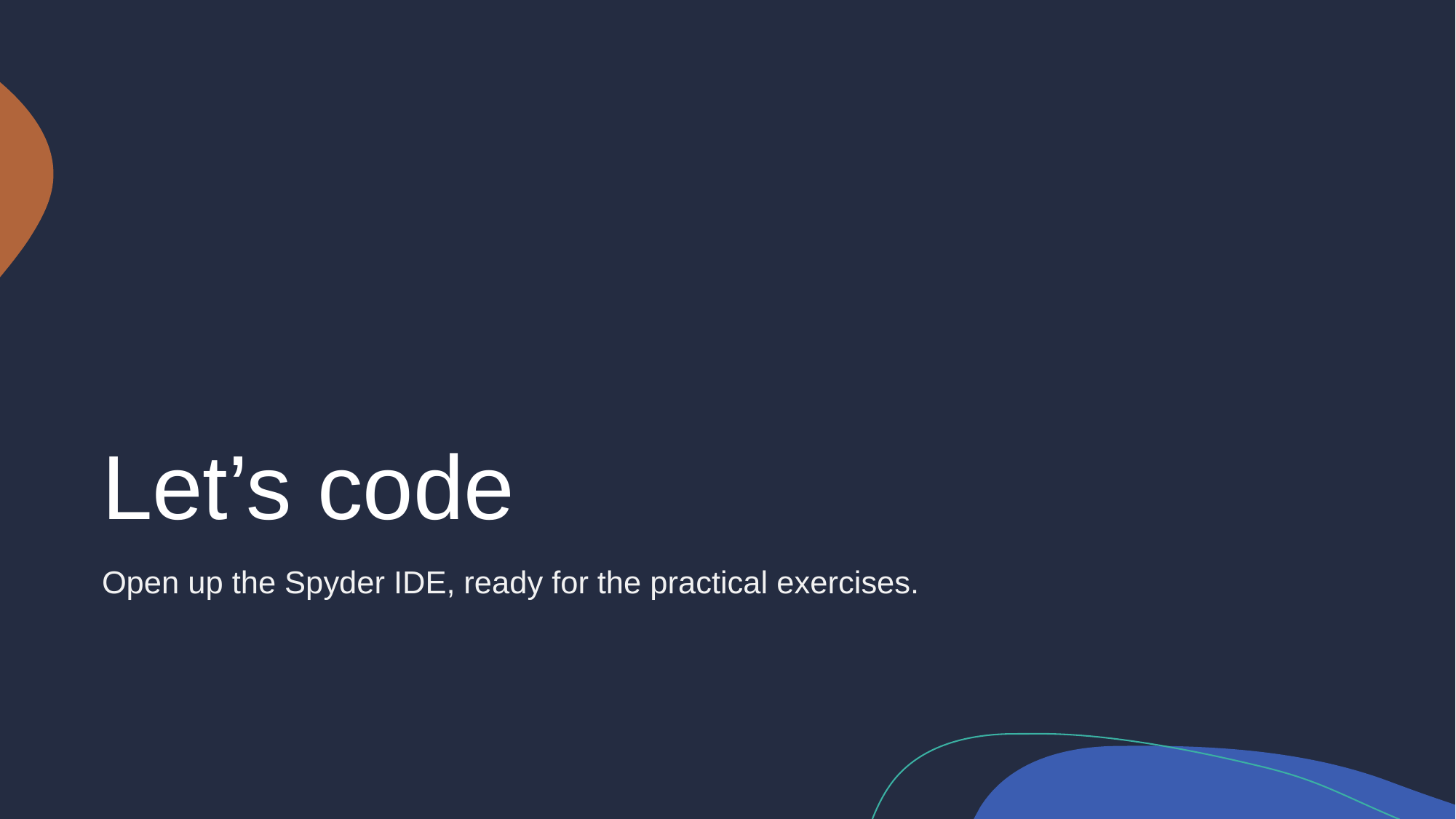

# Let’s code
Open up the Spyder IDE, ready for the practical exercises.